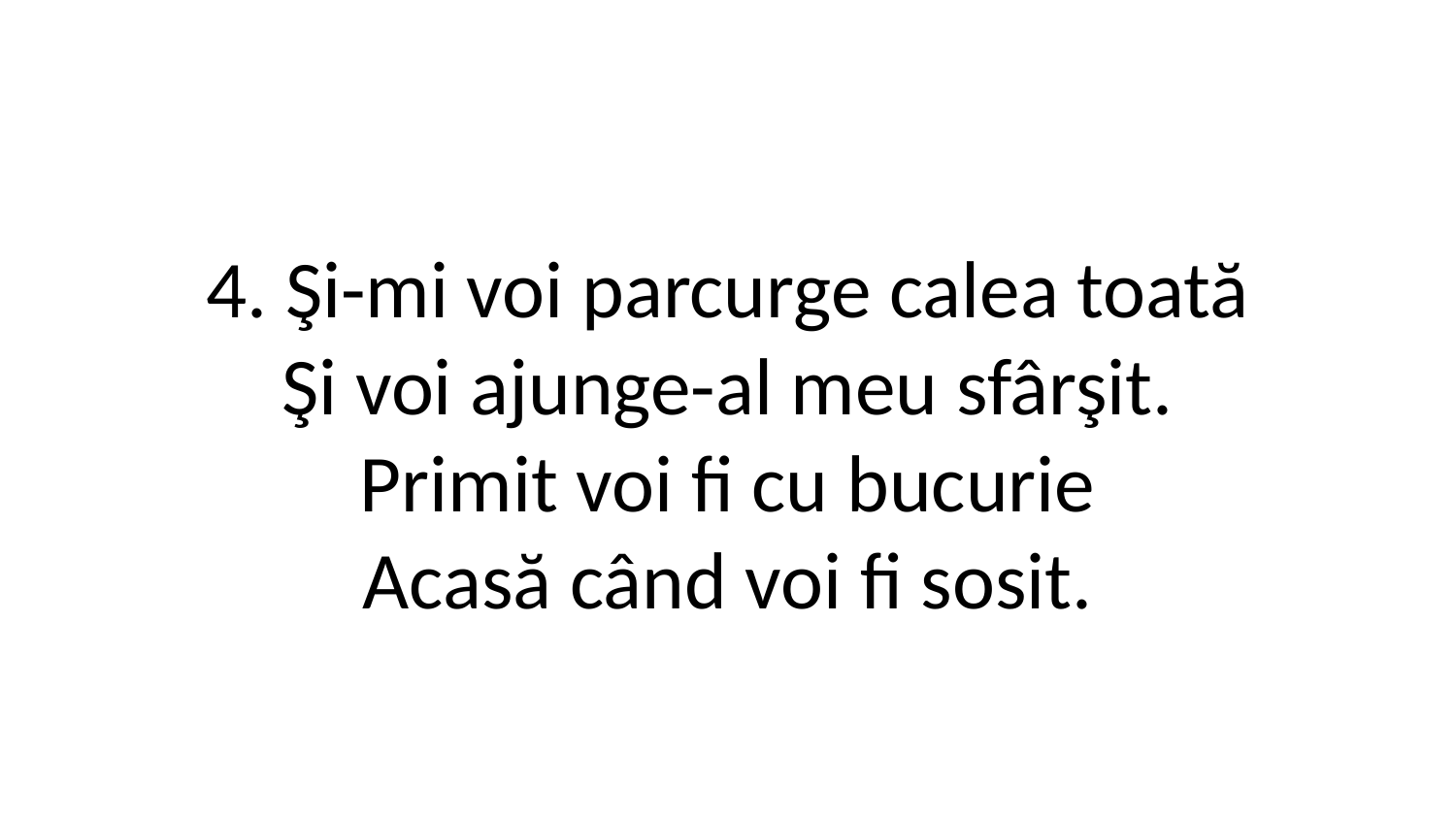

4. Şi-mi voi parcurge calea toată
Şi voi ajunge-al meu sfârşit.
Primit voi fi cu bucurie
Acasă când voi fi sosit.